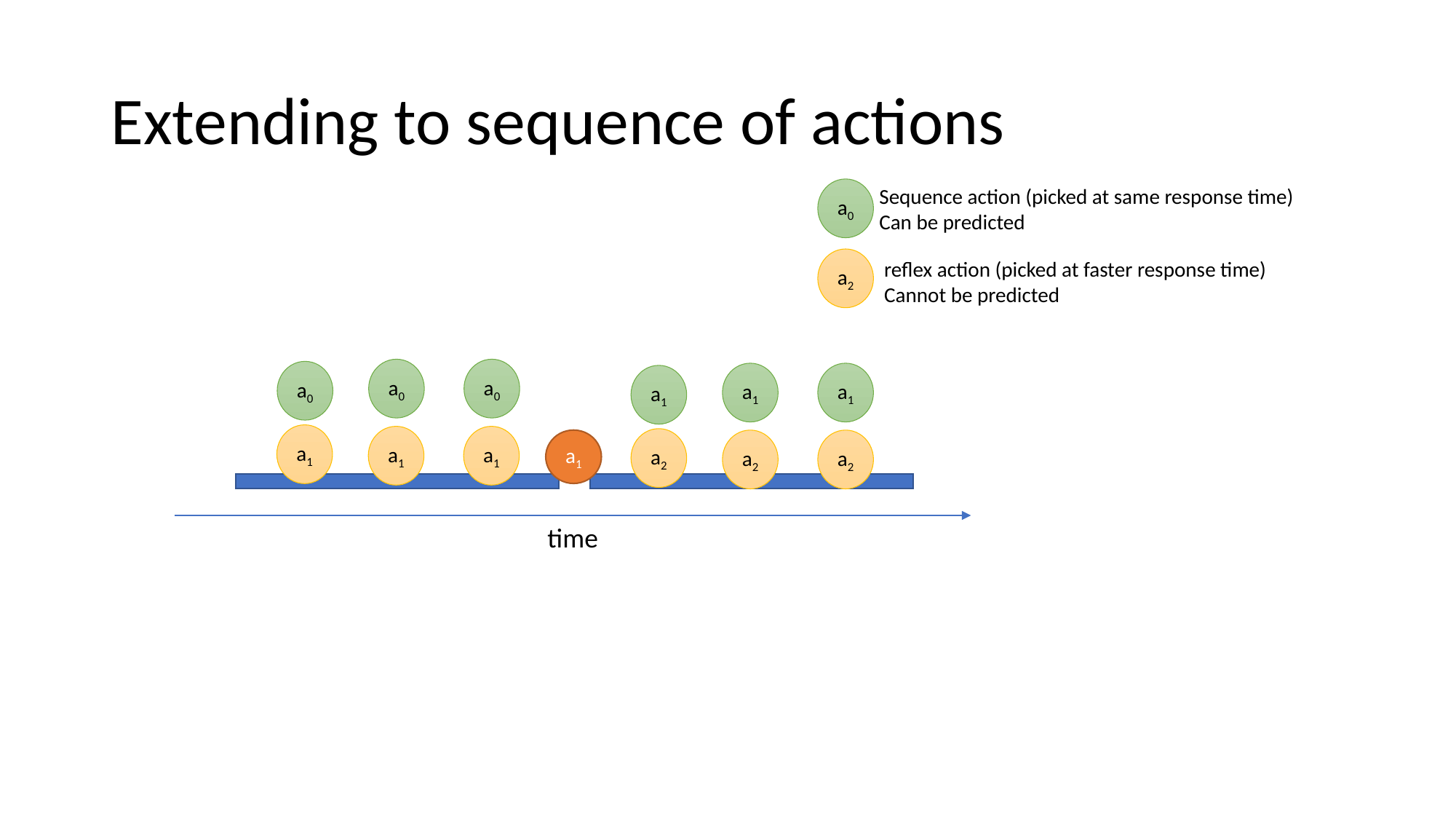

# Extending to sequence of actions
Sequence action (picked at same response time)
Can be predicted
a0
a2
reflex action (picked at faster response time)
Cannot be predicted
a0
a0
a0
a1
a1
a1
a1
a1
a1
a2
a1
a2
a2

time